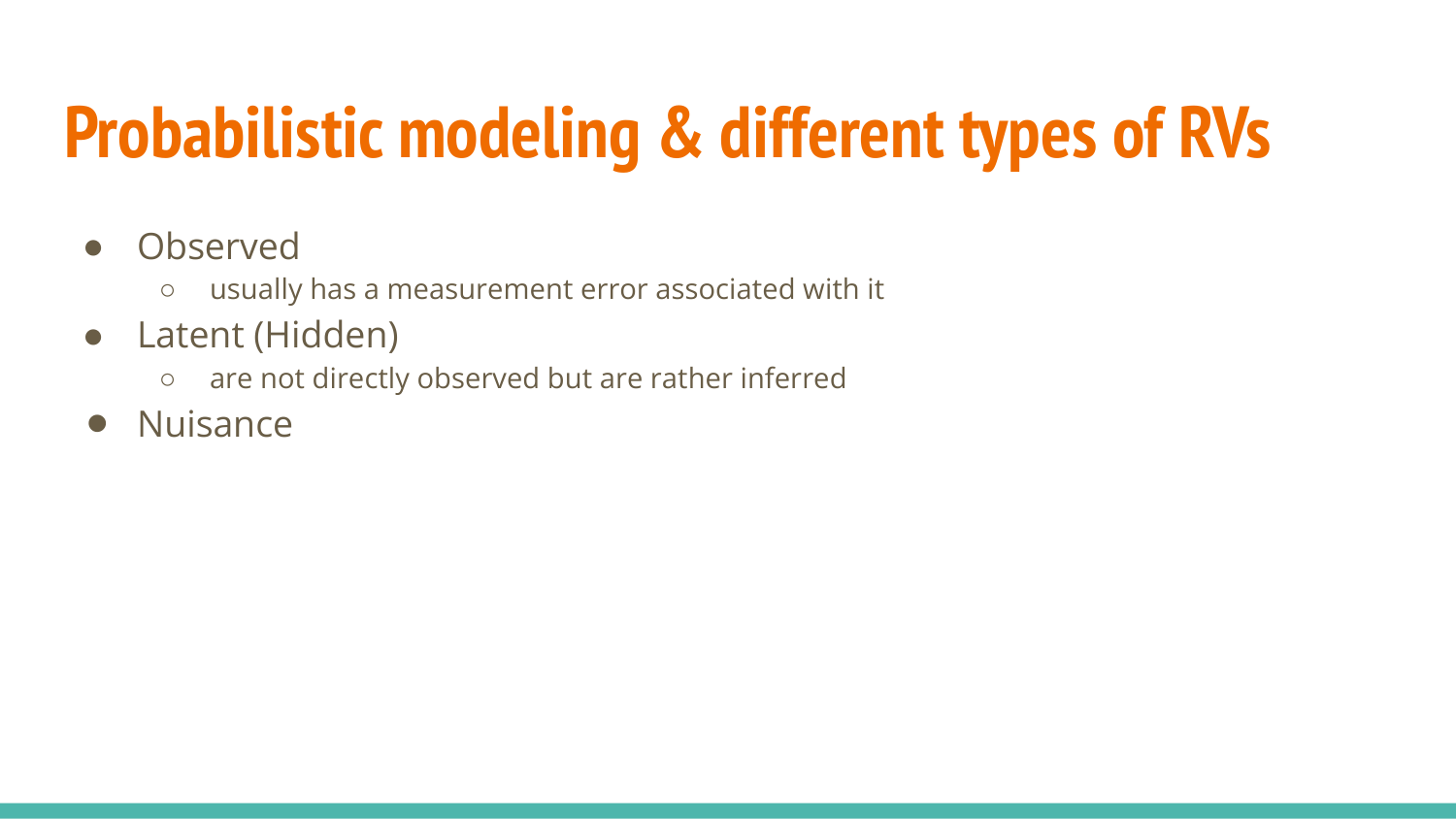

# Probabilistic modeling & different types of RVs
Observed
usually has a measurement error associated with it
Latent (Hidden)
are not directly observed but are rather inferred
Nuisance